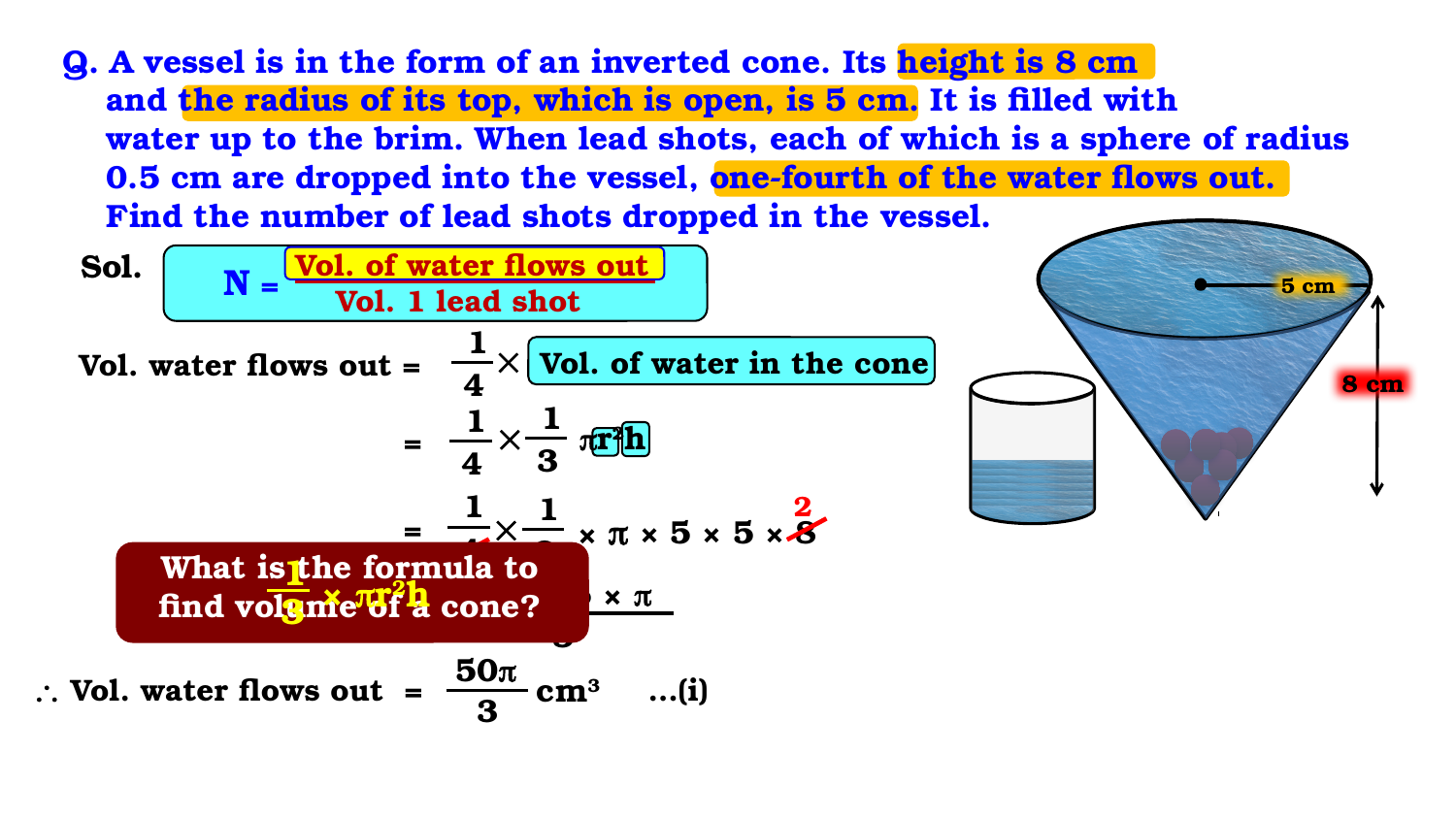

Q. A vessel is in the form of an inverted cone. Its height is 8 cm
    and the radius of its top, which is open, is 5 cm. It is filled with
    water up to the brim. When lead shots, each of which is a sphere of radius
    0.5 cm are dropped into the vessel, one-fourth of the water flows out.
    Find the number of lead shots dropped in the vessel.

5 cm

8 cm

Vol. of water flows out
Sol.

N =
Vol. 1 lead shot
1
4
×
Vol. of water in the cone

Vol. water flows out =
1
3
1
4
×
πr2h
=

1
4
1
3
2
×
× π
=
× 5
× 5
× 8
What is the formula to find volume of a cone?

1
3
× πr2h
2 × 5 × 5 × π
=
3
50π
3
 cm3
∴ Vol. water flows out  =
…(i)